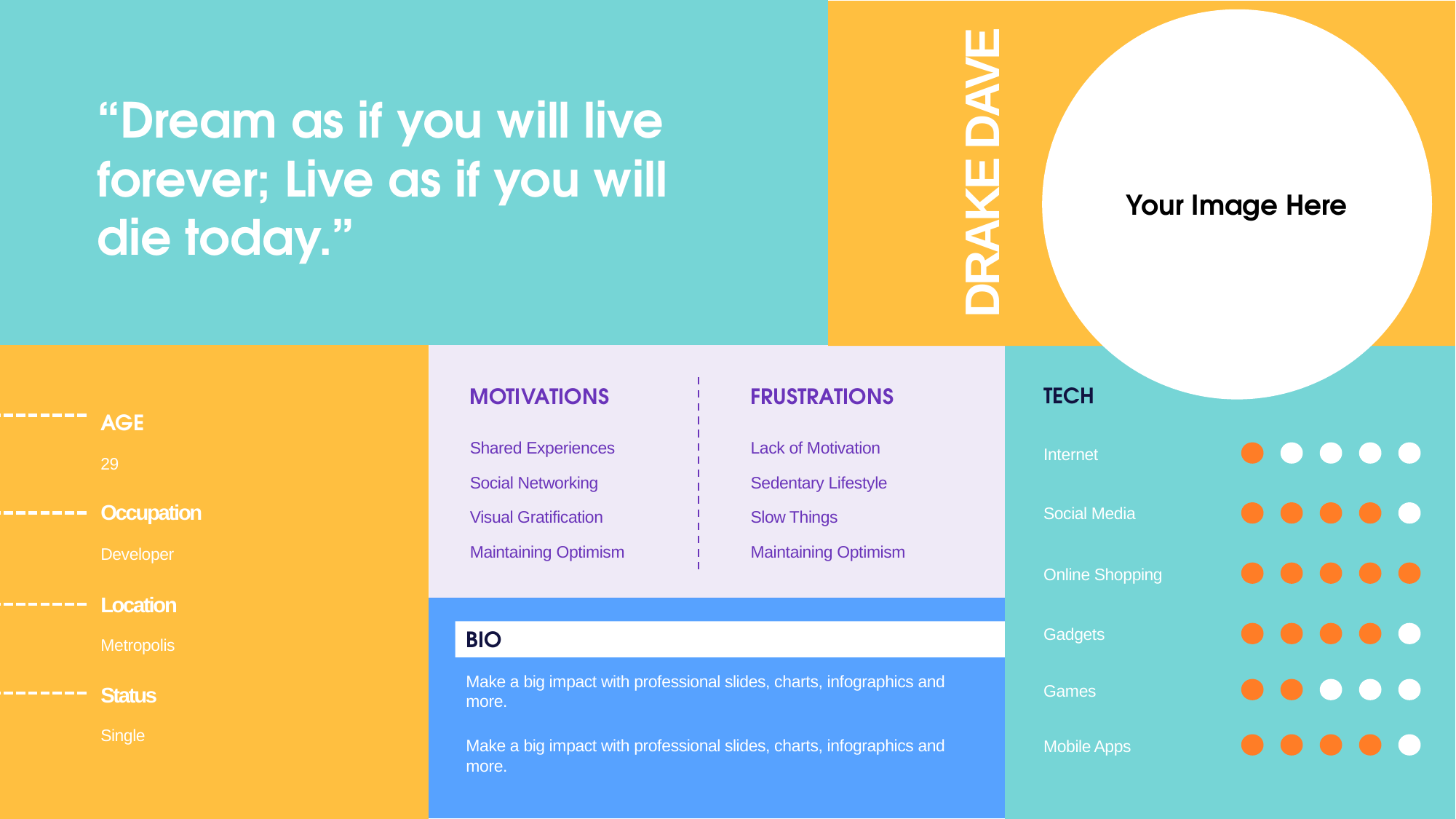

Your Image Here
“Dream as if you will live forever; Live as if you will die today.”
DRAKE DAVE

TECH
MOTIVATIONS
FRUSTRATIONS
AGE
Lack of Motivation
Shared Experiences
Internet

29
Social Networking
Sedentary Lifestyle
Occupation
Social Media
Visual Gratification
Slow Things

Maintaining Optimism
Maintaining Optimism
Developer
Online Shopping

Location

Gadgets
BIO

Metropolis
Make a big impact with professional slides, charts, infographics and more.
Games
Status

Single
Make a big impact with professional slides, charts, infographics and more.
Mobile Apps